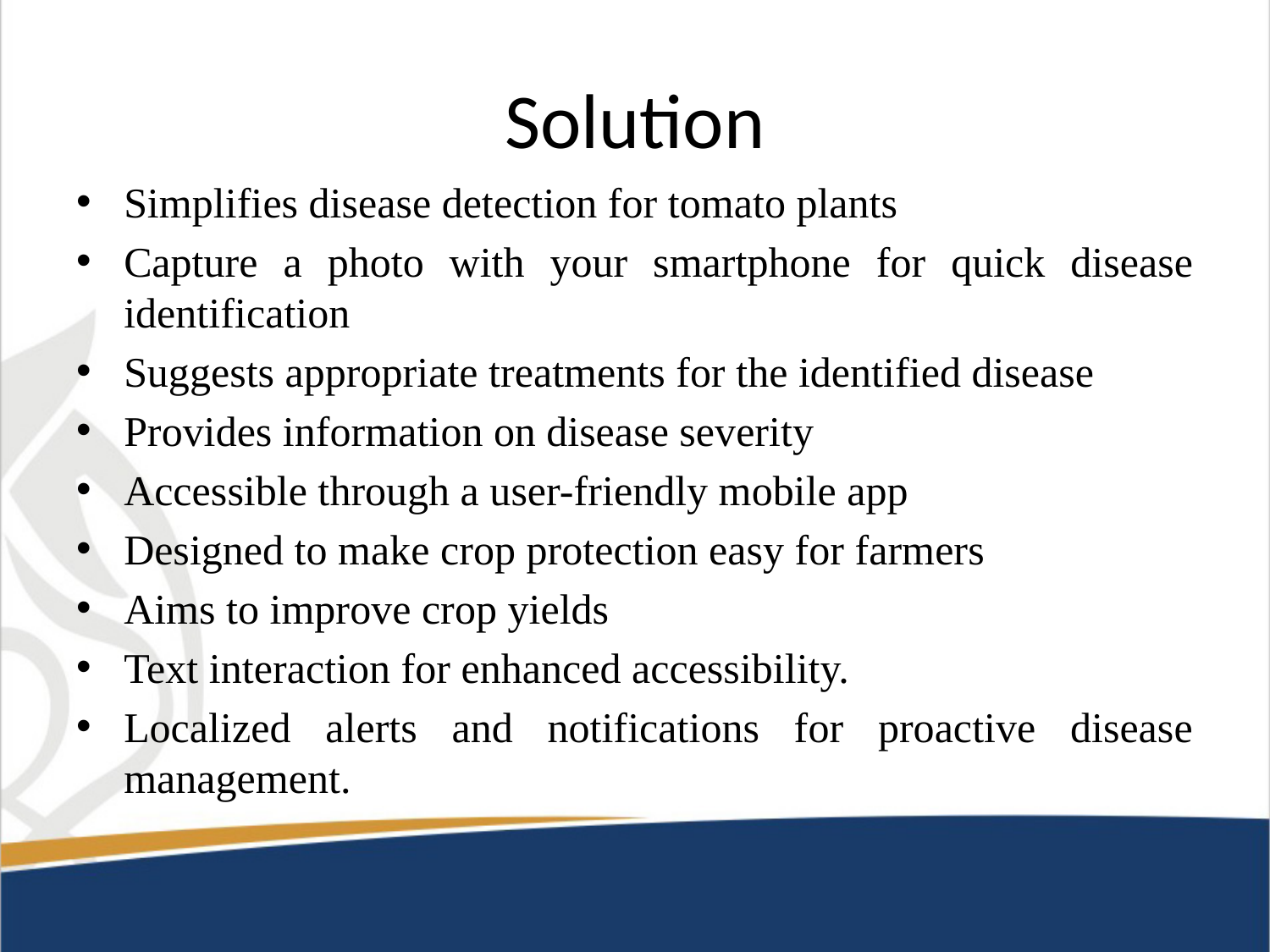

# Solution
Simplifies disease detection for tomato plants
Capture a photo with your smartphone for quick disease identification
Suggests appropriate treatments for the identified disease
Provides information on disease severity
Accessible through a user-friendly mobile app
Designed to make crop protection easy for farmers
Aims to improve crop yields
Text interaction for enhanced accessibility.
Localized alerts and notifications for proactive disease management.